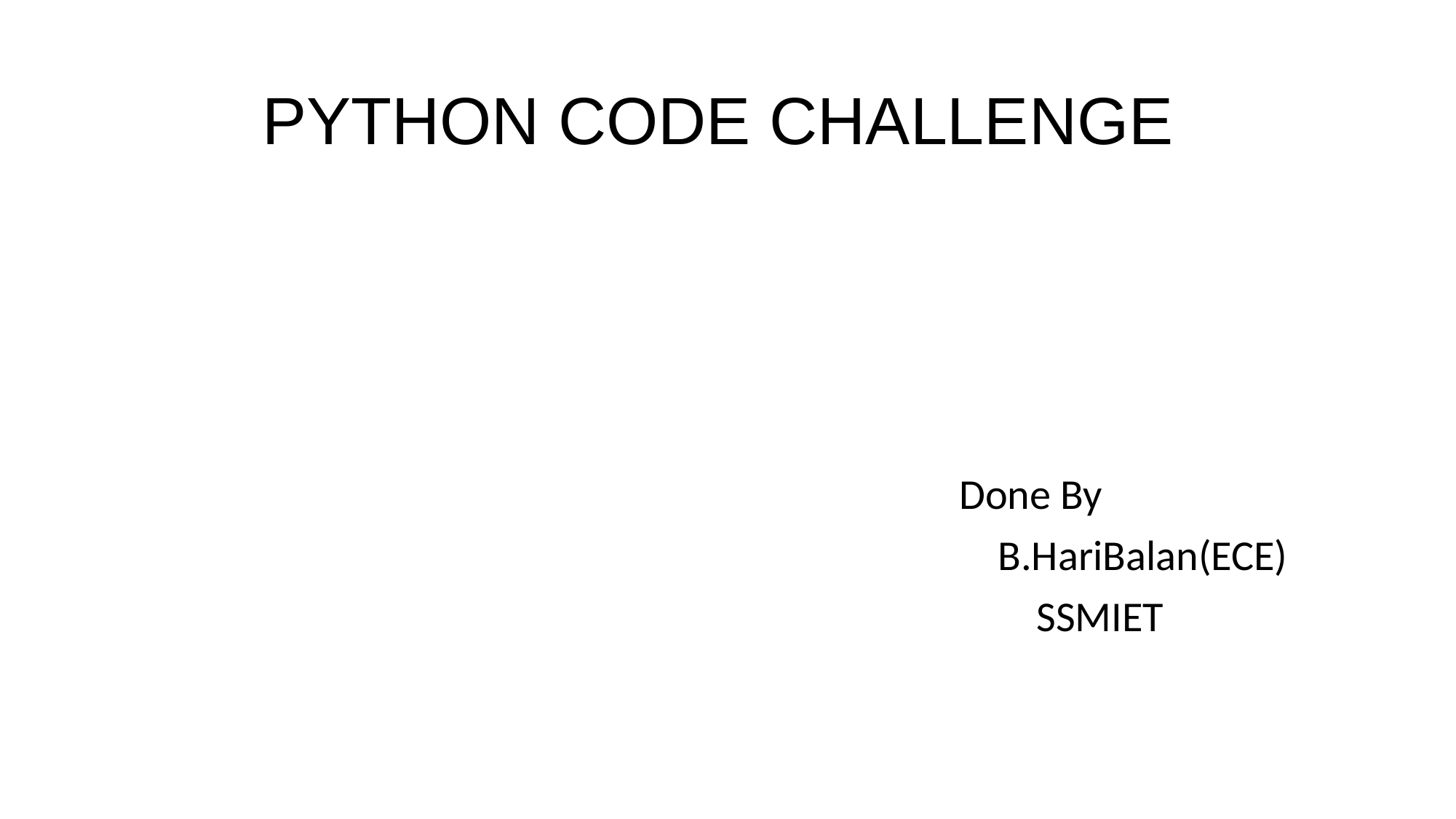

# PYTHON CODE CHALLENGE

                                                                                        Done By
                                                                                            B.HariBalan(ECE)
                                                                                                SSMIET